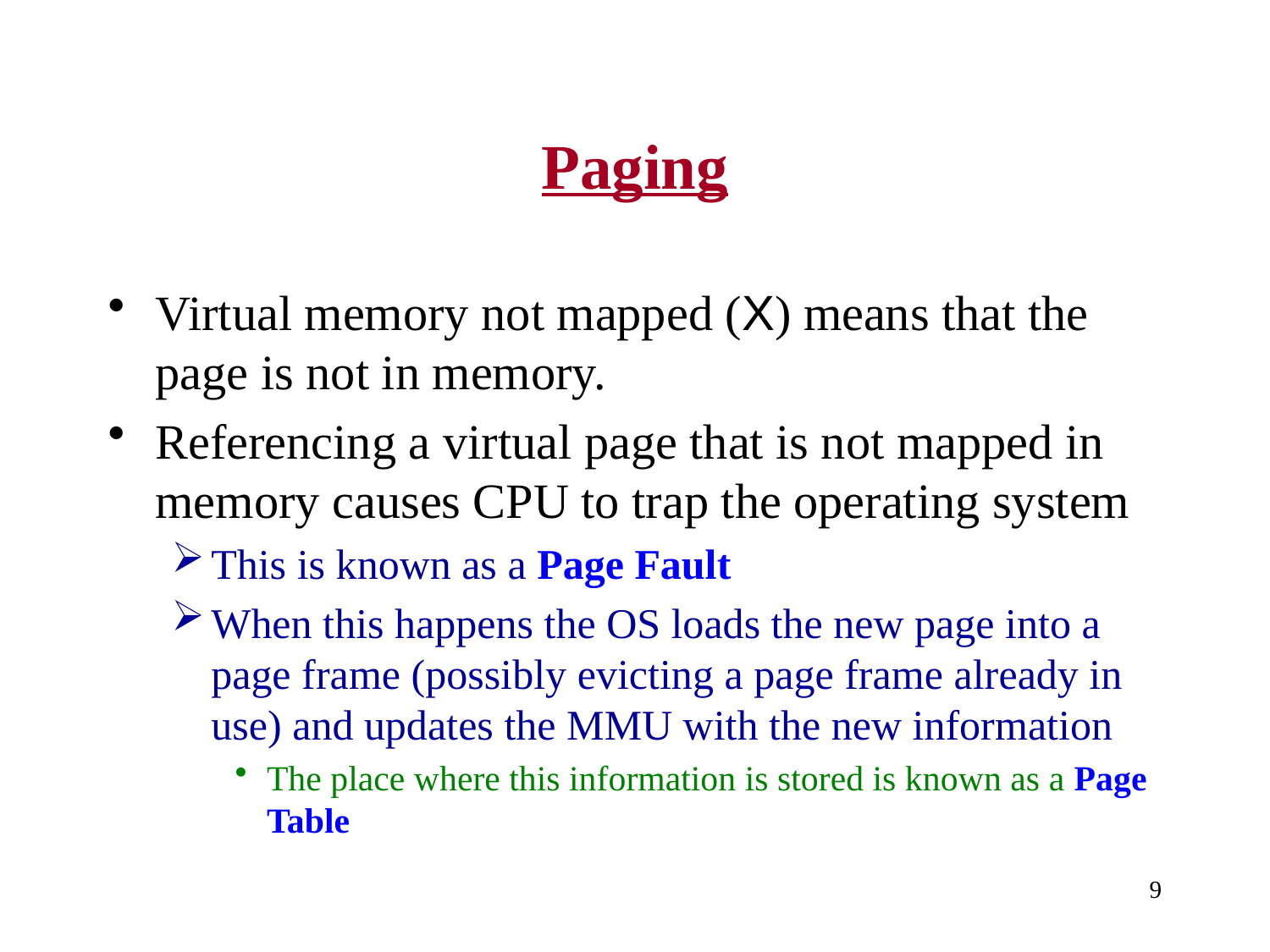

# Paging
Virtual memory not mapped (X) means that the page is not in memory.
Referencing a virtual page that is not mapped in memory causes CPU to trap the operating system
This is known as a Page Fault
When this happens the OS loads the new page into a page frame (possibly evicting a page frame already in use) and updates the MMU with the new information
The place where this information is stored is known as a Page Table
9